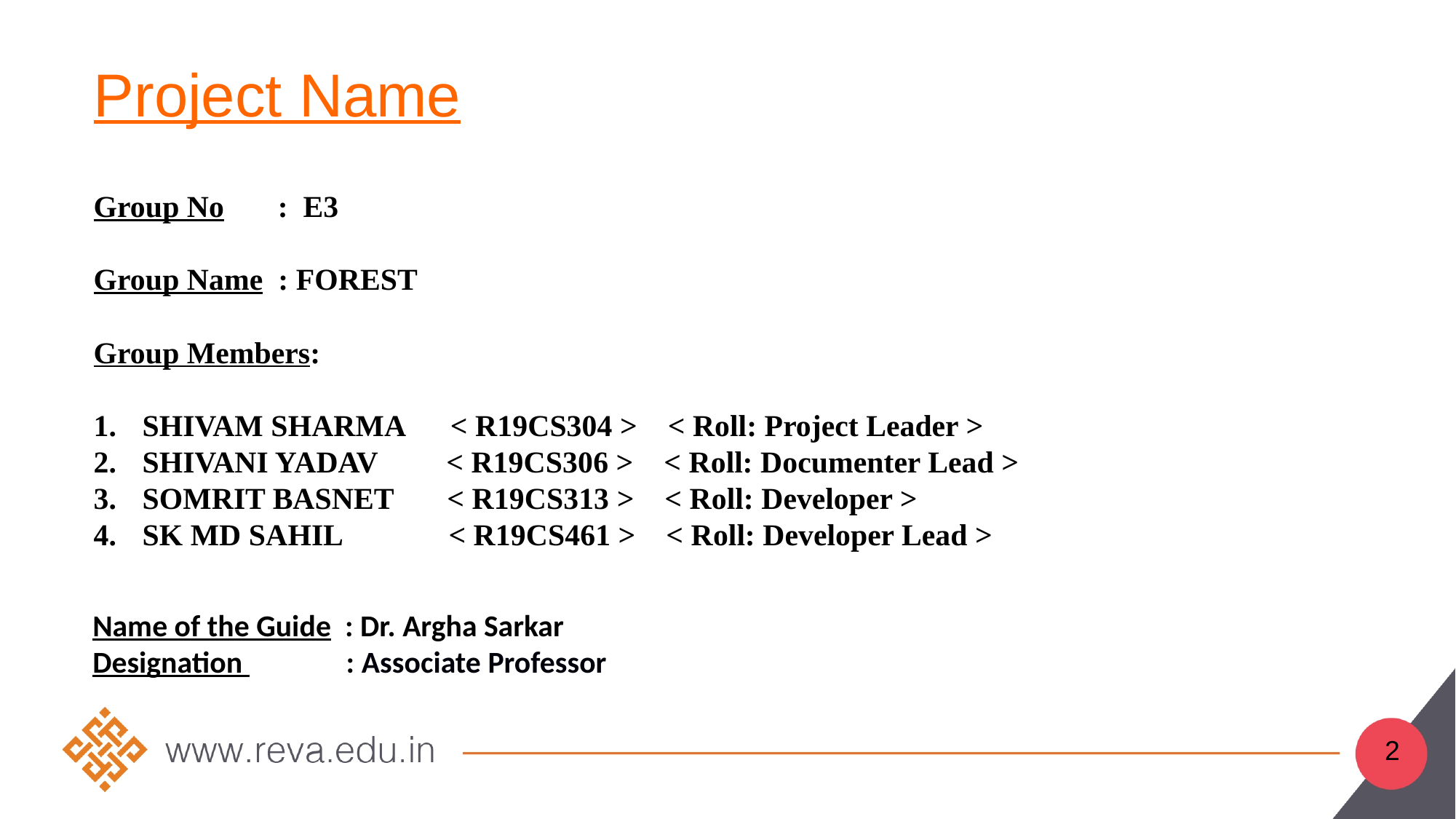

# Project Name
Group No       :  E3

Group Name  : FOREST

Group Members:

 SHIVAM SHARMA      < R19CS304 >    < Roll: Project Leader >
 SHIVANI YADAV         < R19CS306 >    < Roll: Documenter Lead >
 SOMRIT BASNET       < R19CS313 >    < Roll: Developer >
 SK MD SAHIL              < R19CS461 >    < Roll: Developer Lead >

Name of the Guide  : Dr. Argha Sarkar
Designation               : Associate Professor
2